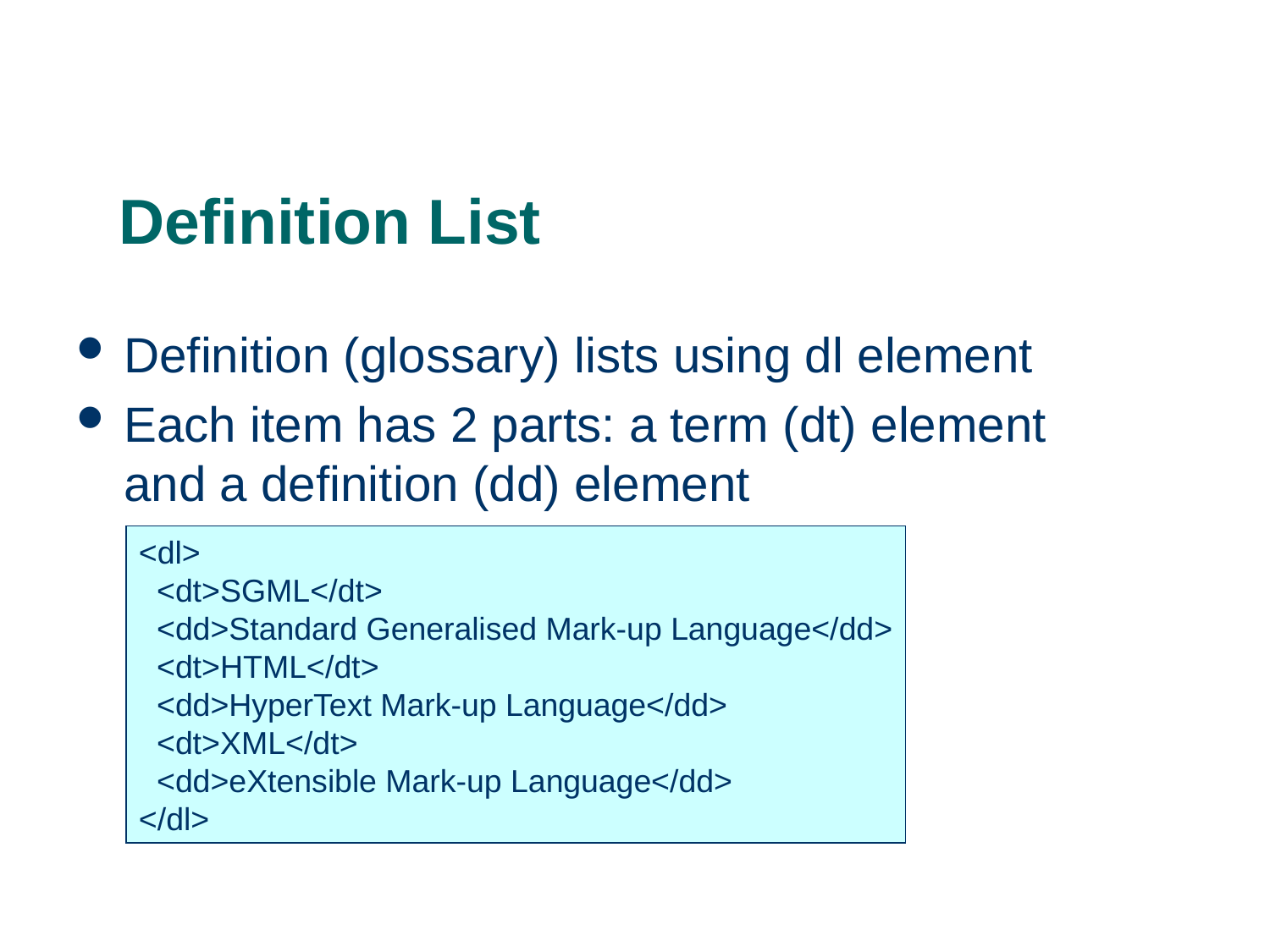

# Definition List
Definition (glossary) lists using dl element
Each item has 2 parts: a term (dt) element and a definition (dd) element

<dl>
  <dt>SGML</dt>
  <dd>Standard Generalised Mark-up Language</dd>
  <dt>HTML</dt>
  <dd>HyperText Mark-up Language</dd>
  <dt>XML</dt>
  <dd>eXtensible Mark-up Language</dd>
</dl>